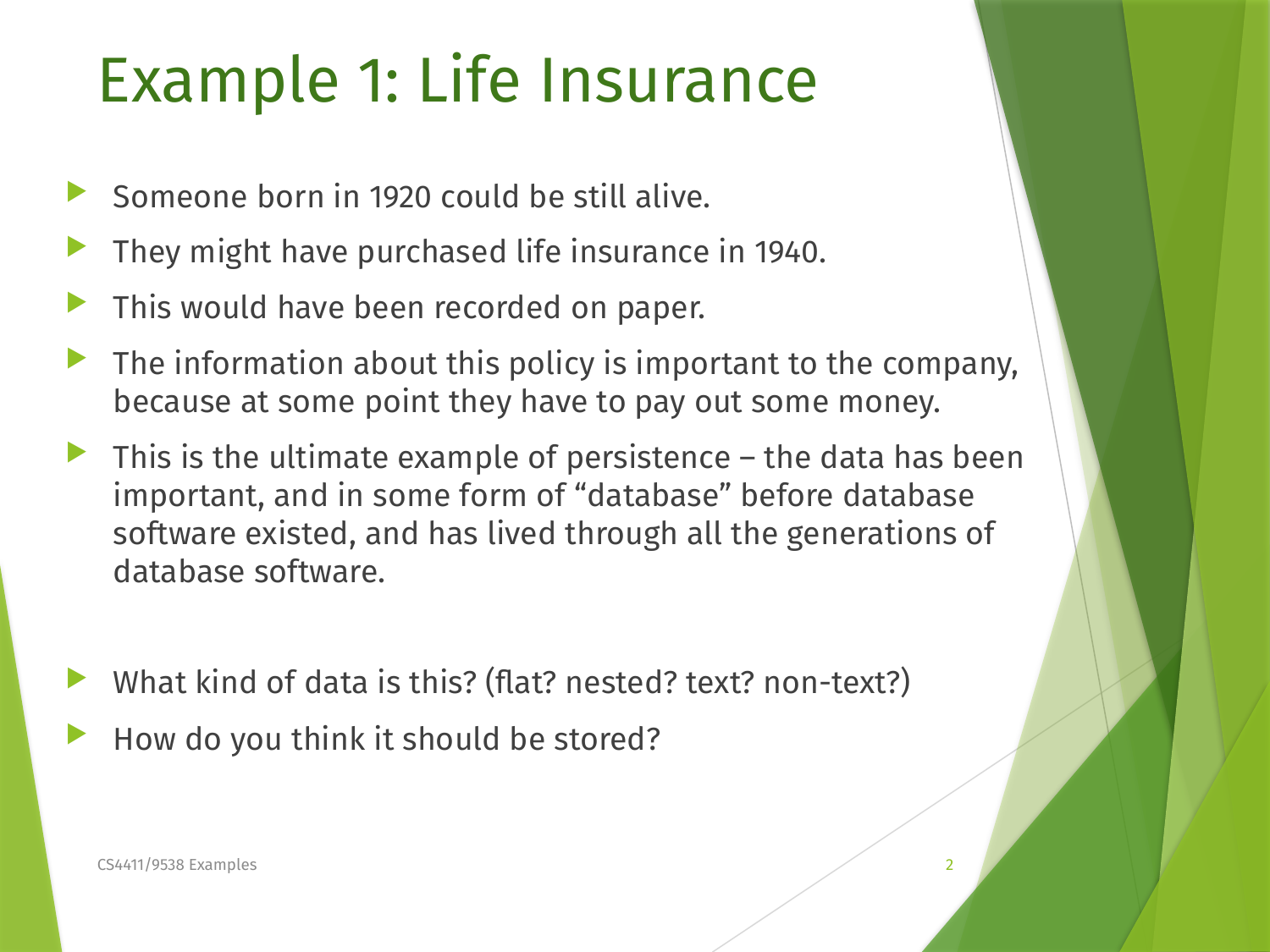

# Example 1: Life Insurance
Someone born in 1920 could be still alive.
They might have purchased life insurance in 1940.
This would have been recorded on paper.
The information about this policy is important to the company, because at some point they have to pay out some money.
This is the ultimate example of persistence – the data has been important, and in some form of “database” before database software existed, and has lived through all the generations of database software.

What kind of data is this? (flat? nested? text? non-text?)
How do you think it should be stored?
CS4411/9538 Examples
2